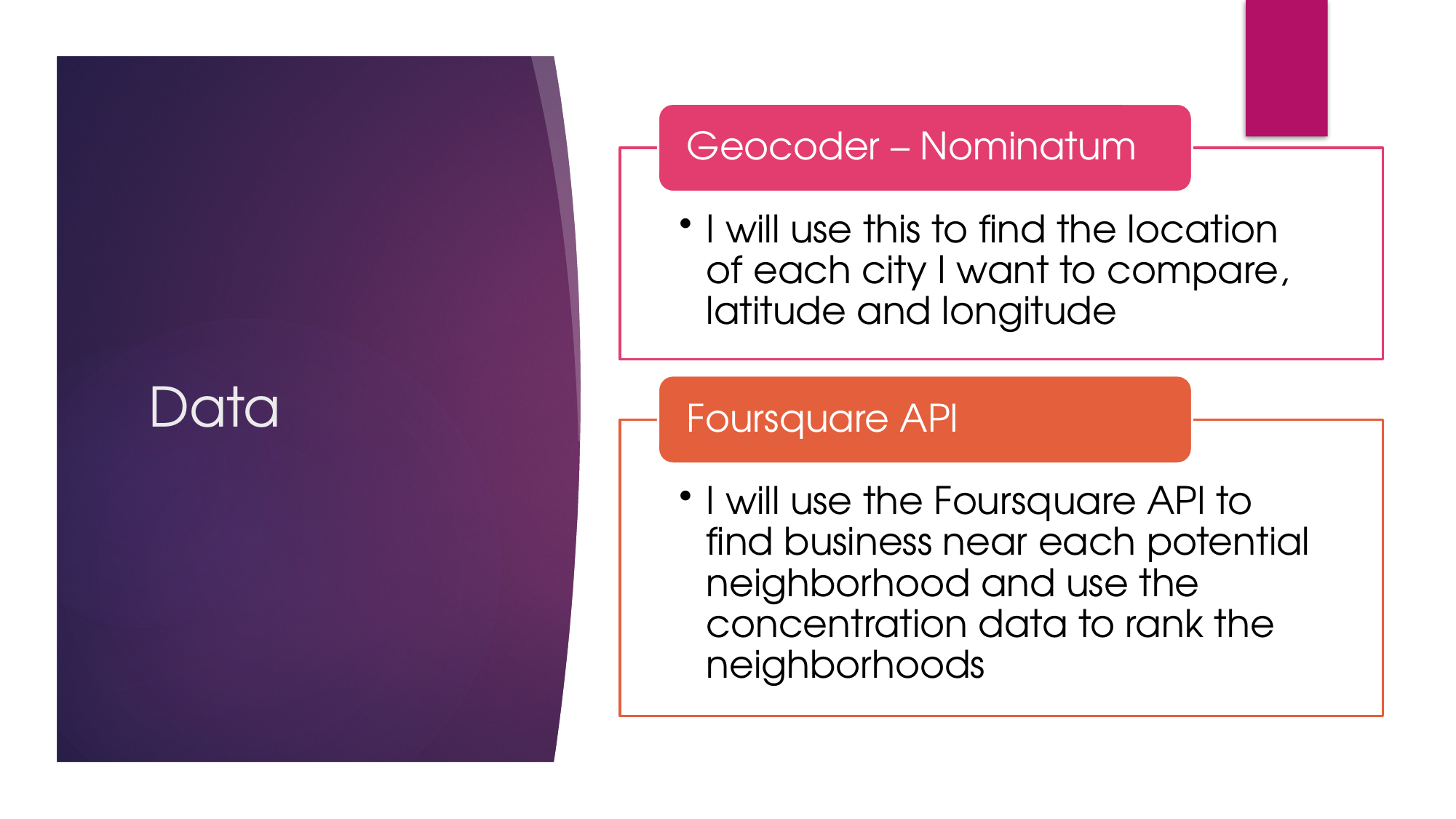

I will use this to find the location of each city I want to compare, latitude and longitude
Geocoder – Nominatum
I will use the Foursquare API to find business near each potential neighborhood and use the concentration data to rank the neighborhoods
Foursquare API
# Data